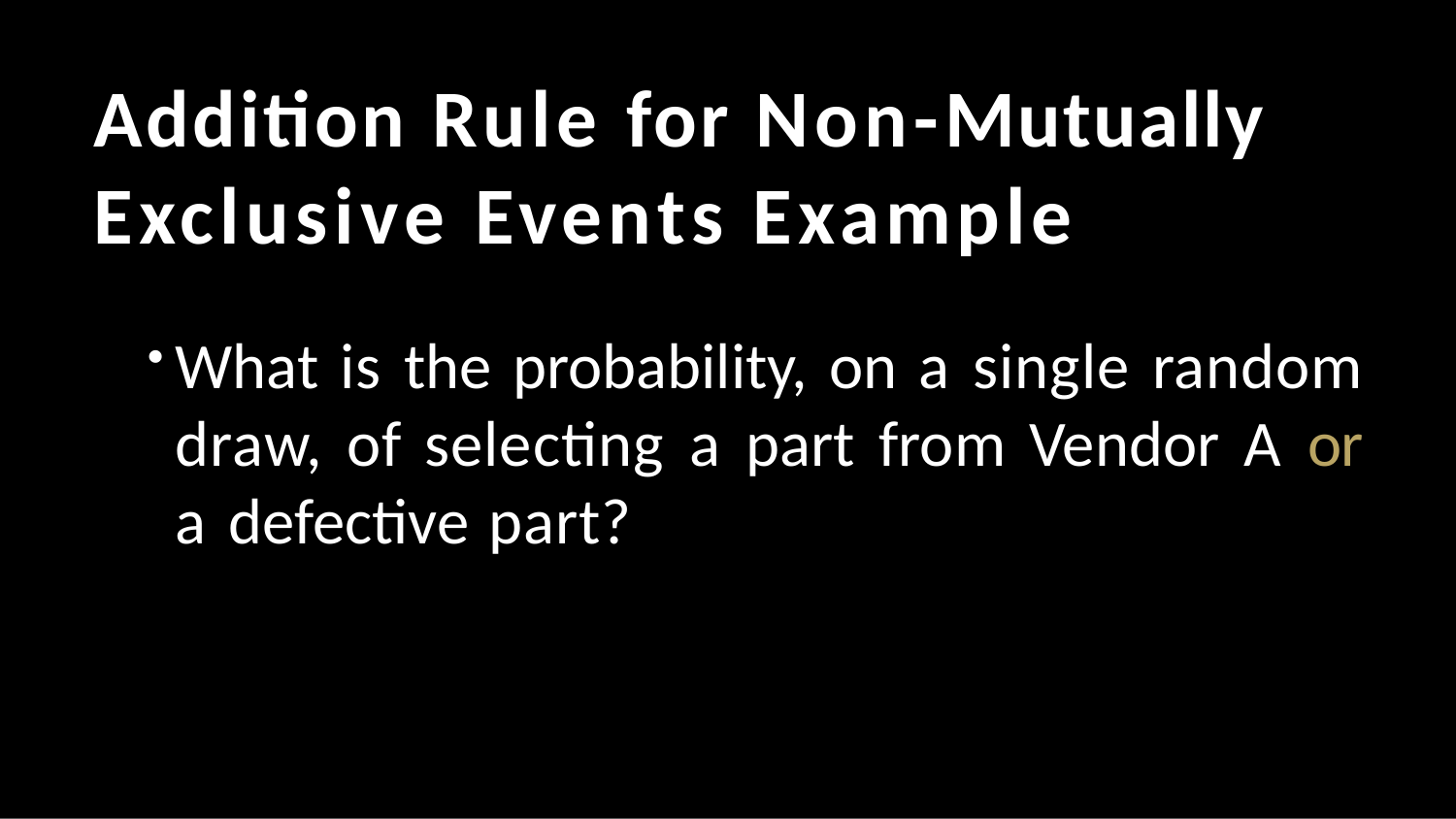

# Addition Rule for Non-Mutually Exclusive Events Example
What is the probability, on a single random draw, of selecting a part from Vendor A or a defective part?